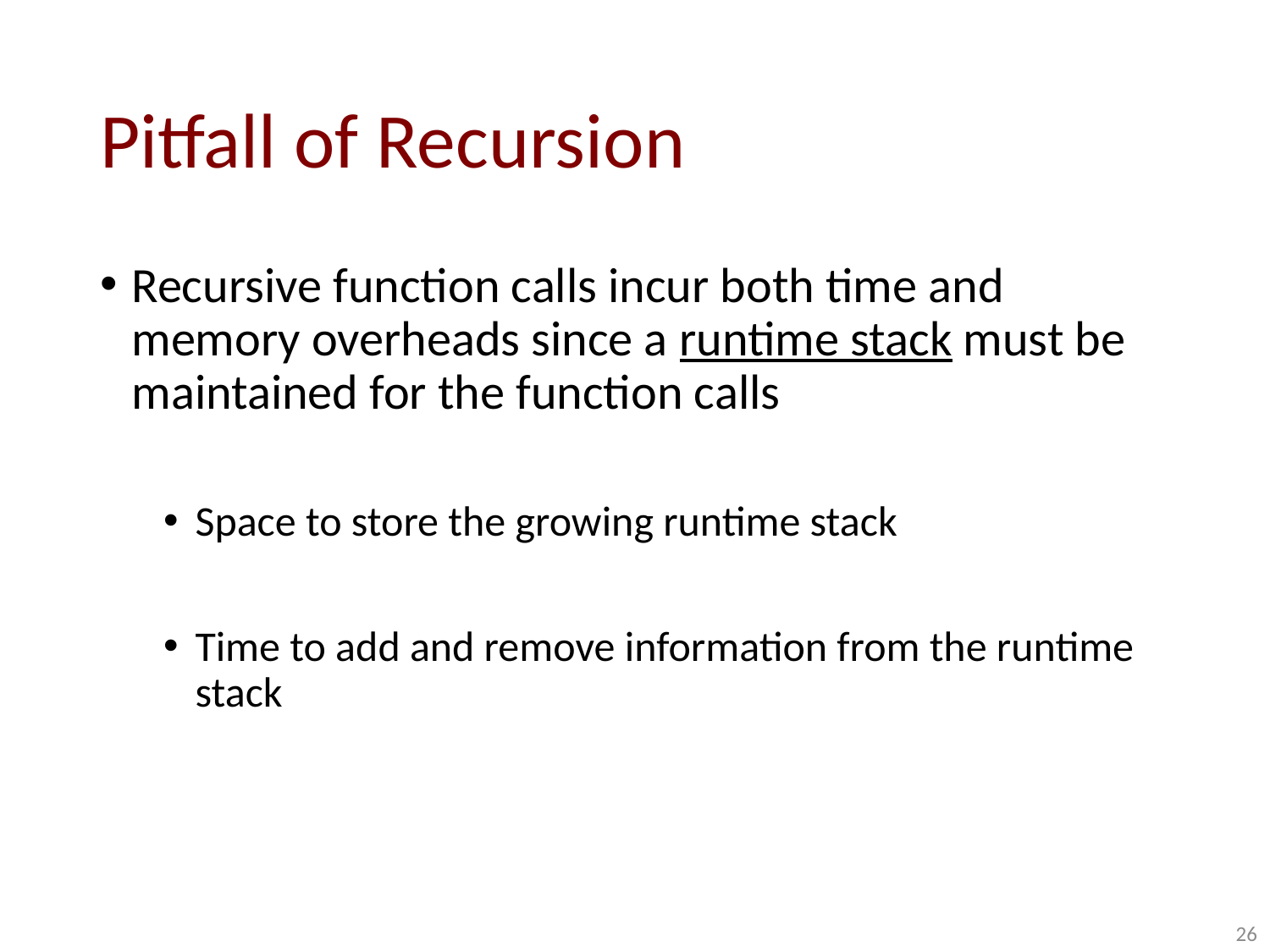

# Pitfall of Recursion
Recursive function calls incur both time and memory overheads since a runtime stack must be maintained for the function calls

Space to store the growing runtime stack

Time to add and remove information from the runtime stack
26